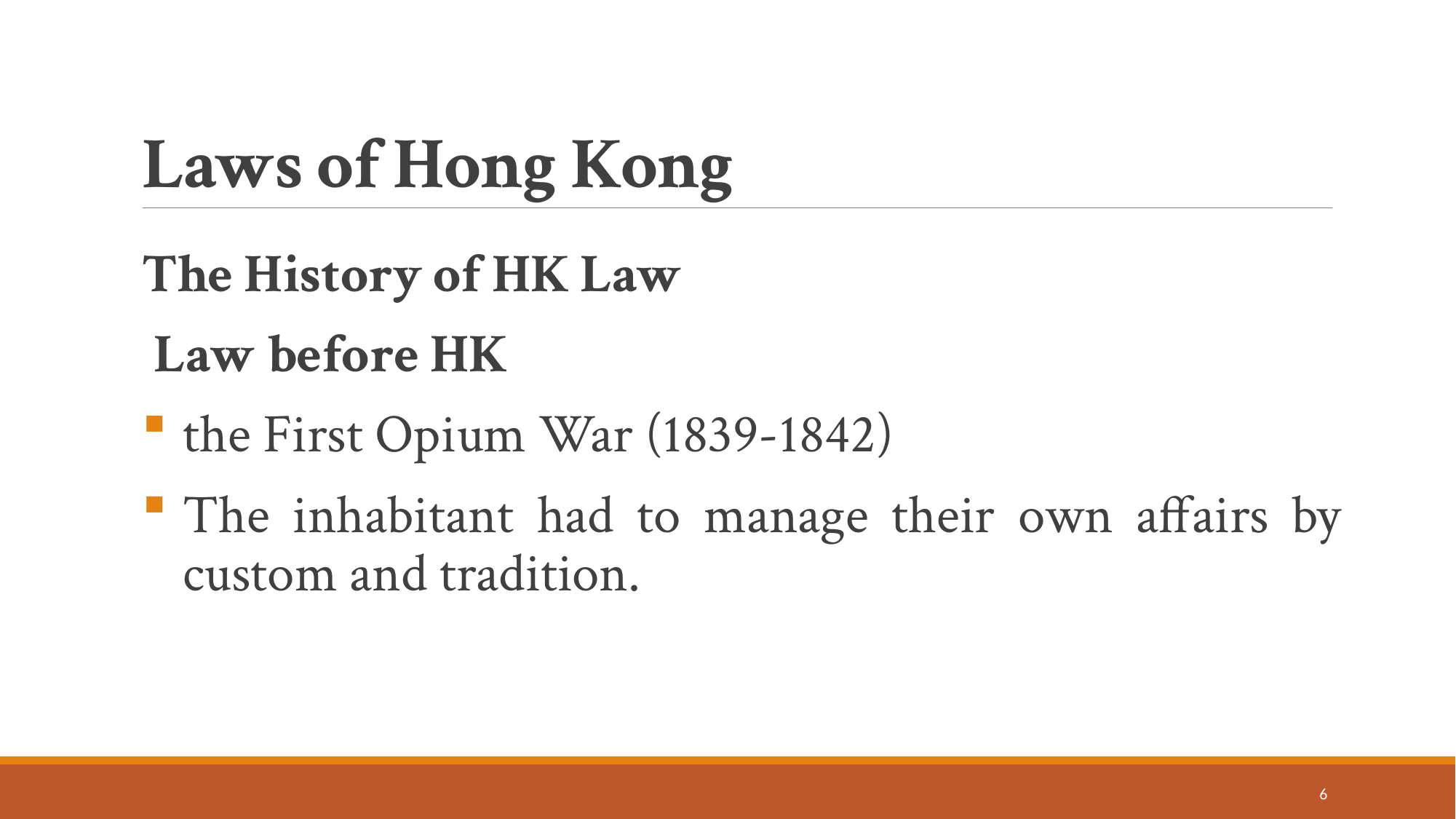

# Laws of Hong Kong
The History of HK Law
Law before HK
the First Opium War (1839-1842)
The inhabitant had to manage their own affairs by custom and tradition.

6